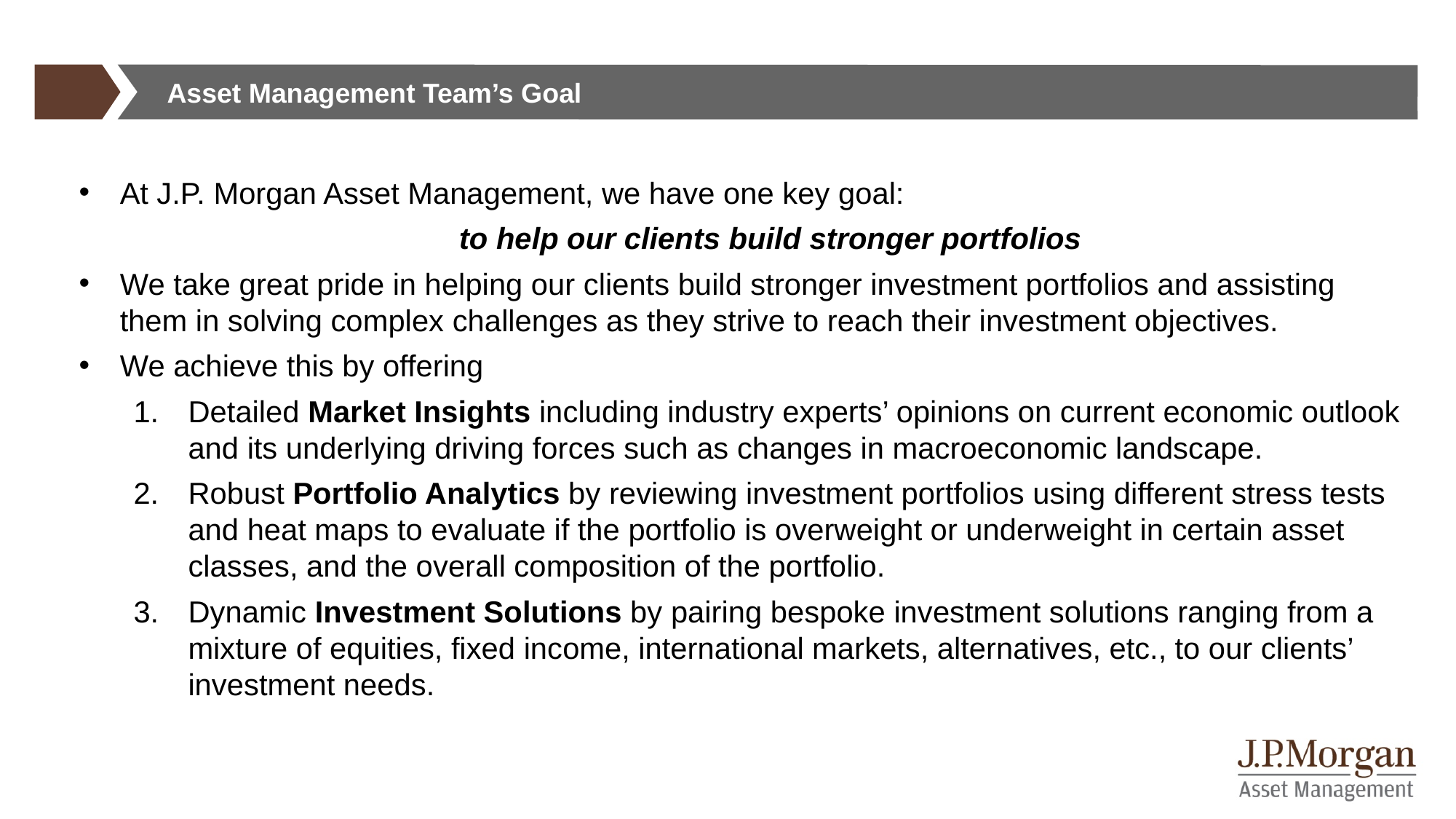

# Asset Management Team’s Goal
At J.P. Morgan Asset Management, we have one key goal:
to help our clients build stronger portfolios
We take great pride in helping our clients build stronger investment portfolios and assisting them in solving complex challenges as they strive to reach their investment objectives.
We achieve this by offering
Detailed Market Insights including industry experts’ opinions on current economic outlook and its underlying driving forces such as changes in macroeconomic landscape.
Robust Portfolio Analytics by reviewing investment portfolios using different stress tests and heat maps to evaluate if the portfolio is overweight or underweight in certain asset classes, and the overall composition of the portfolio.
Dynamic Investment Solutions by pairing bespoke investment solutions ranging from a mixture of equities, fixed income, international markets, alternatives, etc., to our clients’ investment needs.